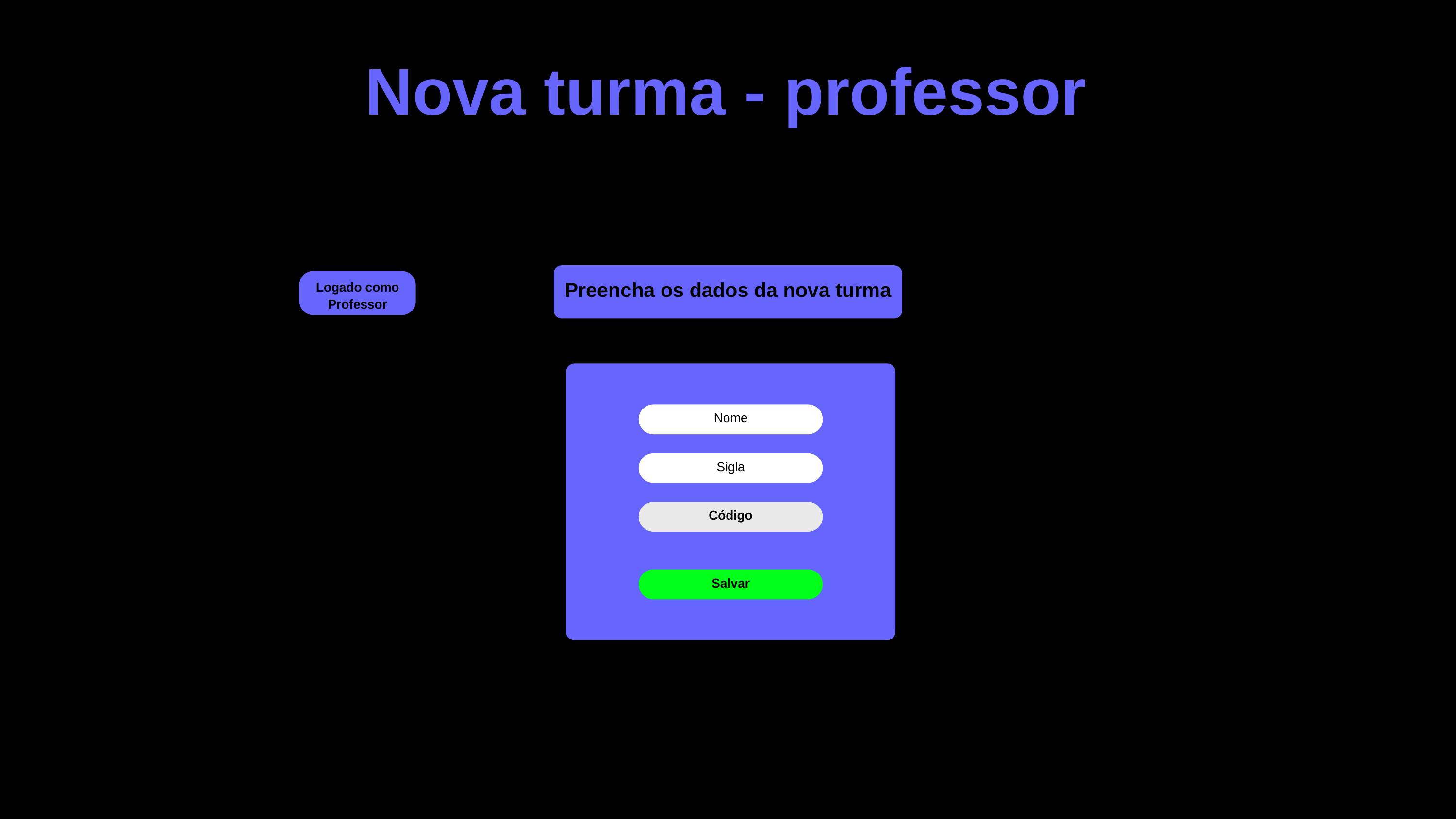

Nova turma - professor

Preencha os dados da nova turma

Logado como Professor

Nome

Sigla

Código

Salvar